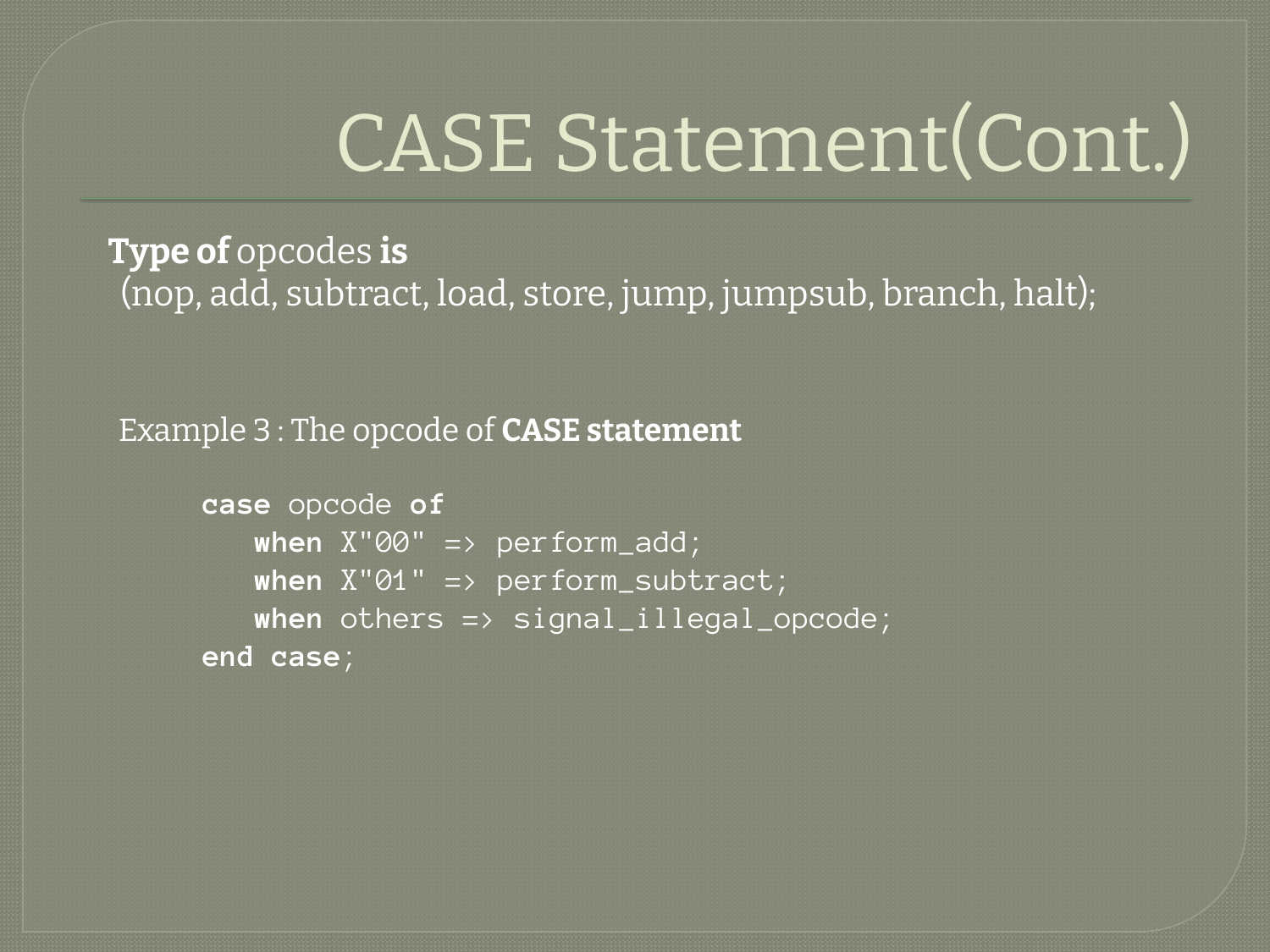

# CASE Statement(Cont.)
Type of opcodes is
  (nop, add, subtract, load, store, jump, jumpsub, branch, halt);
Example 3 : The opcode of CASE statement
case opcode of
   when X"00" => perform_add;
   when X"01" => perform_subtract;
   when others => signal_illegal_opcode;
end case;